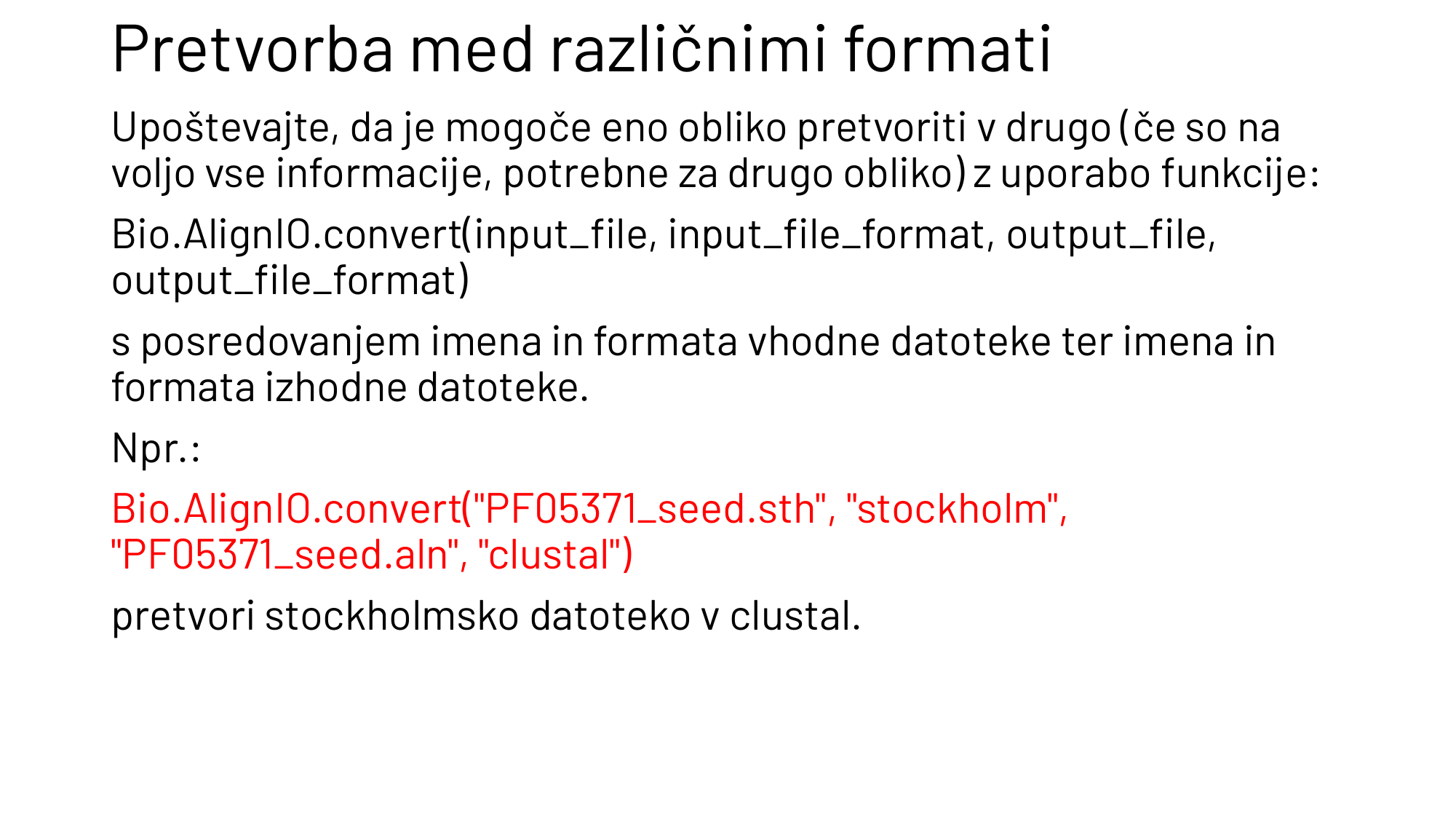

# Pretvorba med različnimi formati
Upoštevajte, da je mogoče eno obliko pretvoriti v drugo (če so na voljo vse informacije, potrebne za drugo obliko) z uporabo funkcije:
Bio.AlignIO.convert(input_file, input_file_format, output_file, output_file_format)
s posredovanjem imena in formata vhodne datoteke ter imena in formata izhodne datoteke.
Npr.:
Bio.AlignIO.convert("PF05371_seed.sth", "stockholm", "PF05371_seed.aln", "clustal")
pretvori stockholmsko datoteko v clustal.